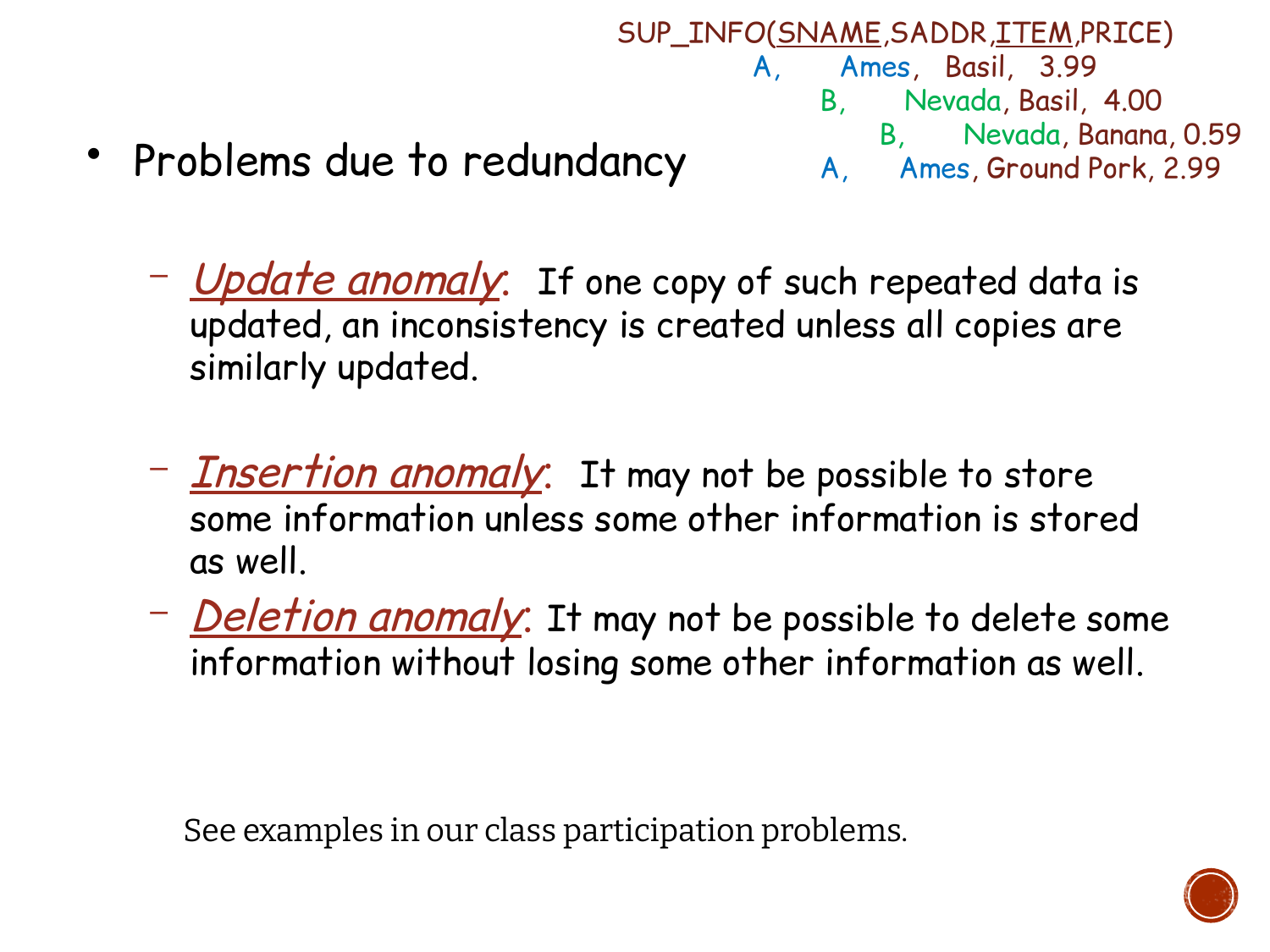

SUP_INFO(SNAME,SADDR,ITEM,PRICE)
                A,       Ames,   Basil,   3.99
	         B,       Nevada, Basil,  4.00
		 B,       Nevada, Banana, 0.59
	         A,      Ames, Ground Pork, 2.99
Problems due to redundancy

Update anomaly:  If one copy of such repeated data is updated, an inconsistency is created unless all copies are similarly updated.

Insertion anomaly:  It may not be possible to store some information unless some other information is stored as well.
Deletion anomaly: It may not be possible to delete some information without losing some other information as well.
See examples in our class participation problems.